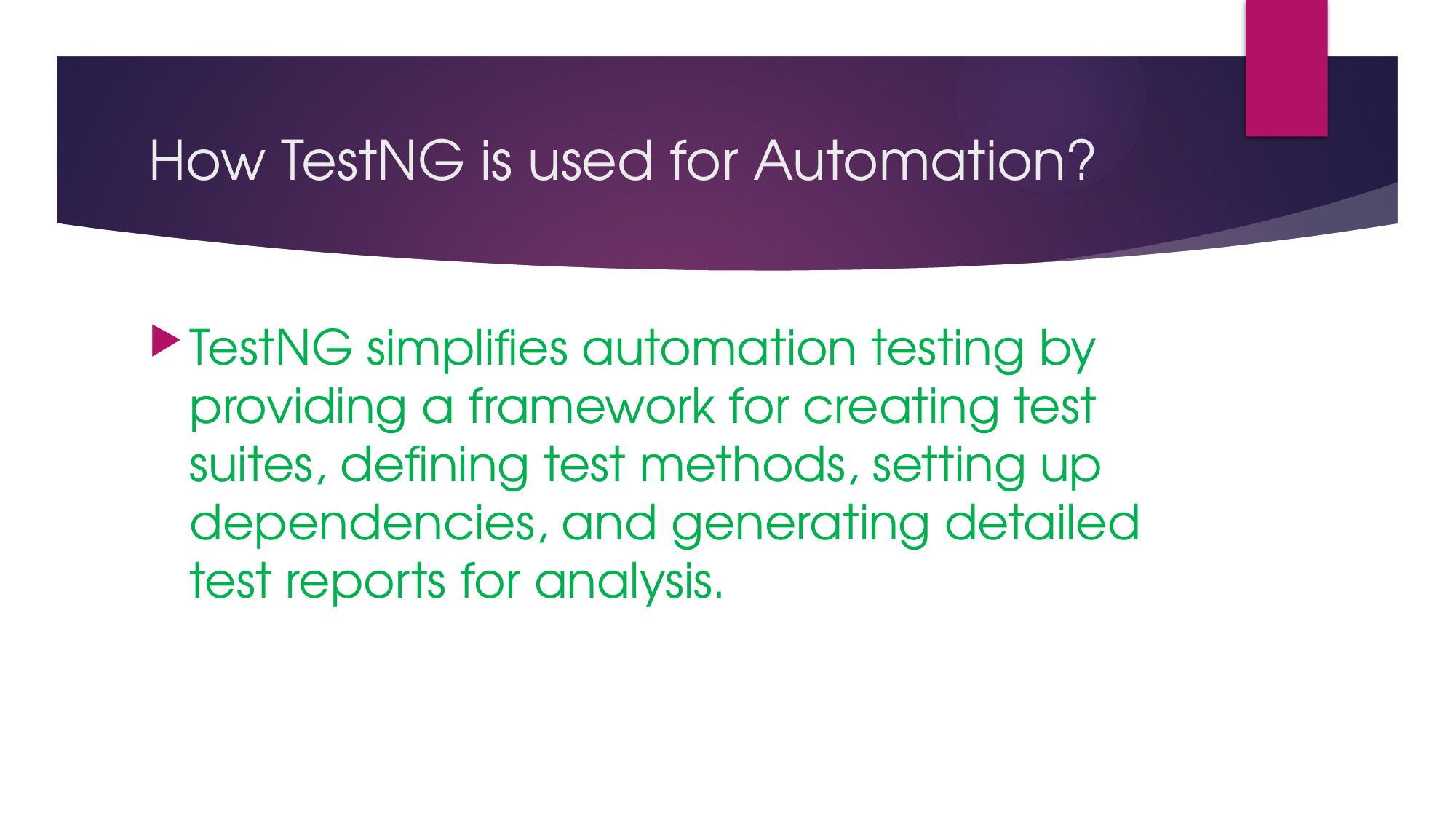

# How TestNG is used for Automation?
TestNG simplifies automation testing by providing a framework for creating test suites, defining test methods, setting up dependencies, and generating detailed test reports for analysis.